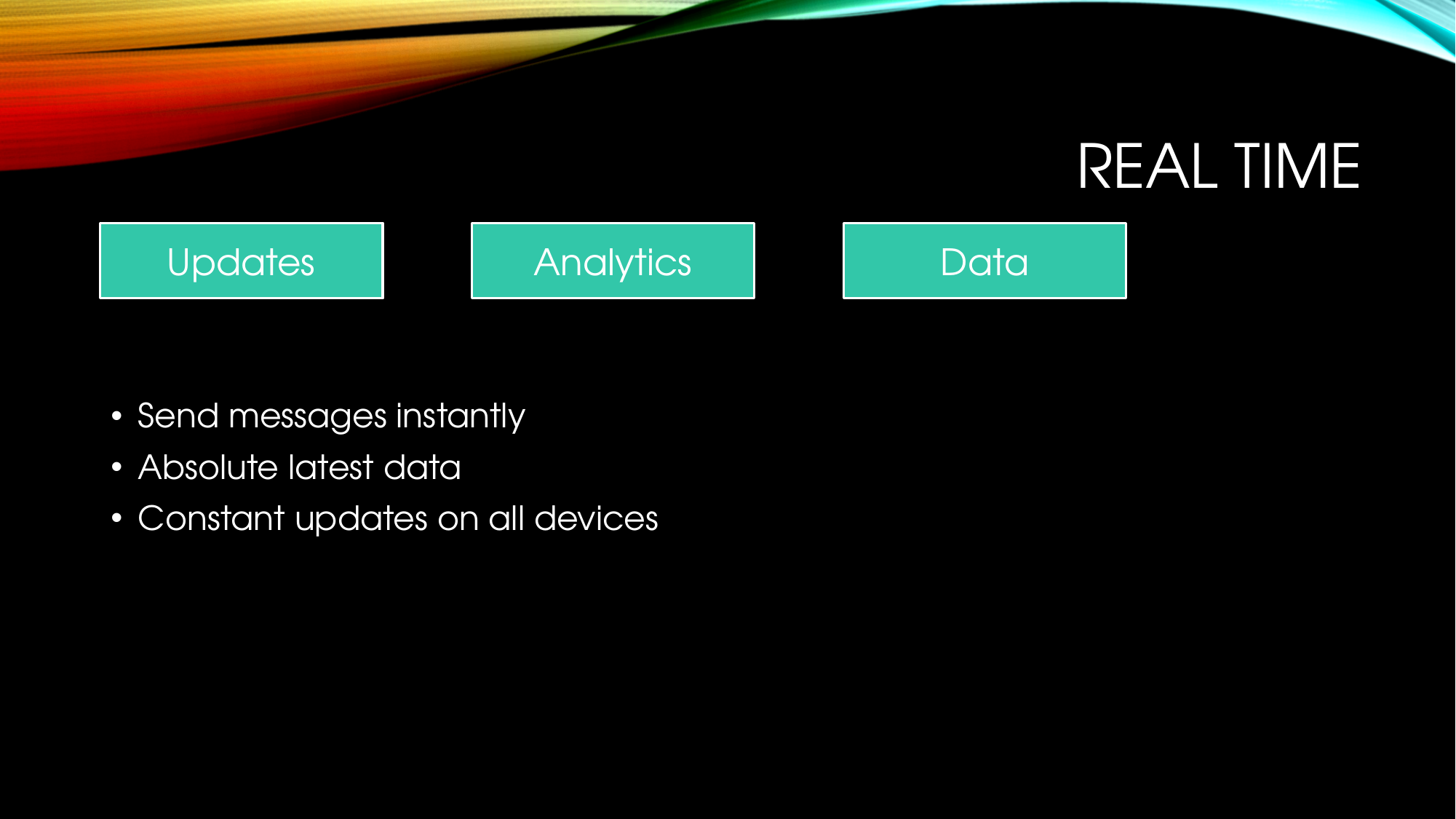

# Real Time
Updates
Analytics
Data
Send messages instantly
Absolute latest data
Constant updates on all devices